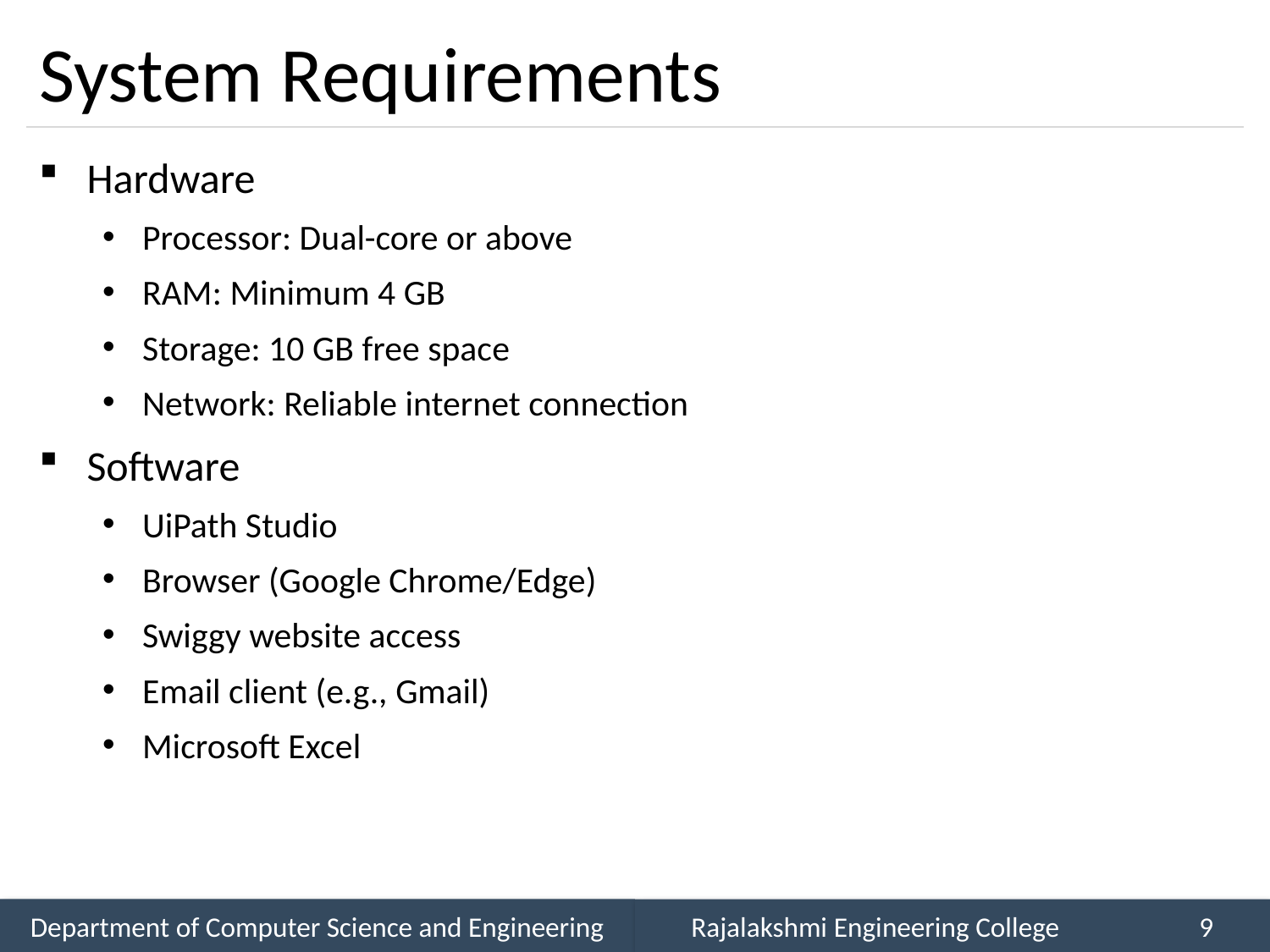

# System Requirements

Hardware
Processor: Dual-core or above
RAM: Minimum 4 GB
Storage: 10 GB free space
Network: Reliable internet connection
Software
UiPath Studio
Browser (Google Chrome/Edge)
Swiggy website access
Email client (e.g., Gmail)
Microsoft Excel